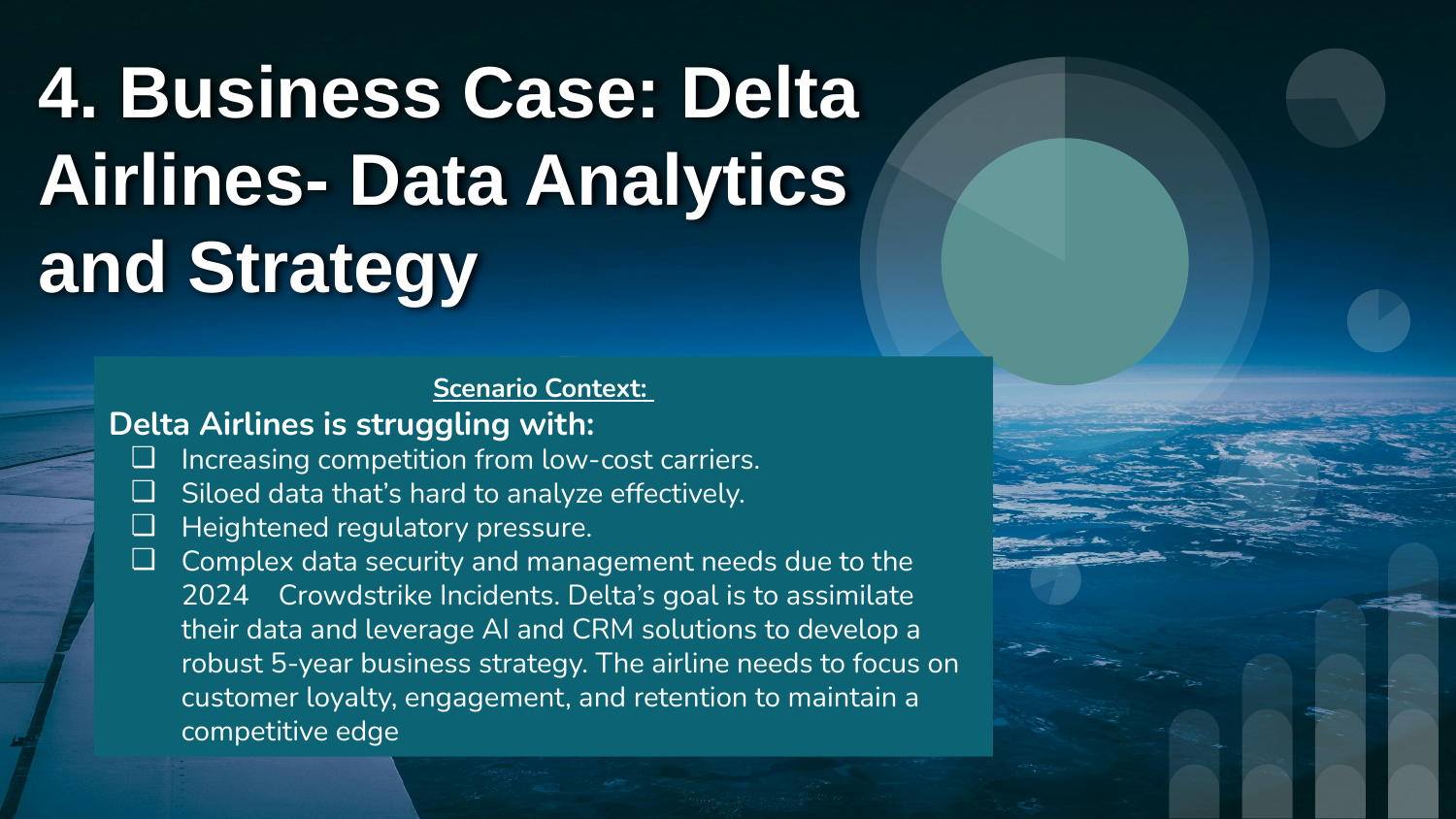

# 4. Business Case: Delta Airlines- Data Analytics and Strategy
Scenario Context:
Delta Airlines is struggling with:
Increasing competition from low-cost carriers.
Siloed data that’s hard to analyze effectively.
Heightened regulatory pressure.
Complex data security and management needs due to the 2024    Crowdstrike Incidents. Delta’s goal is to assimilate their data and leverage AI and CRM solutions to develop a robust 5-year business strategy. The airline needs to focus on customer loyalty, engagement, and retention to maintain a competitive edge